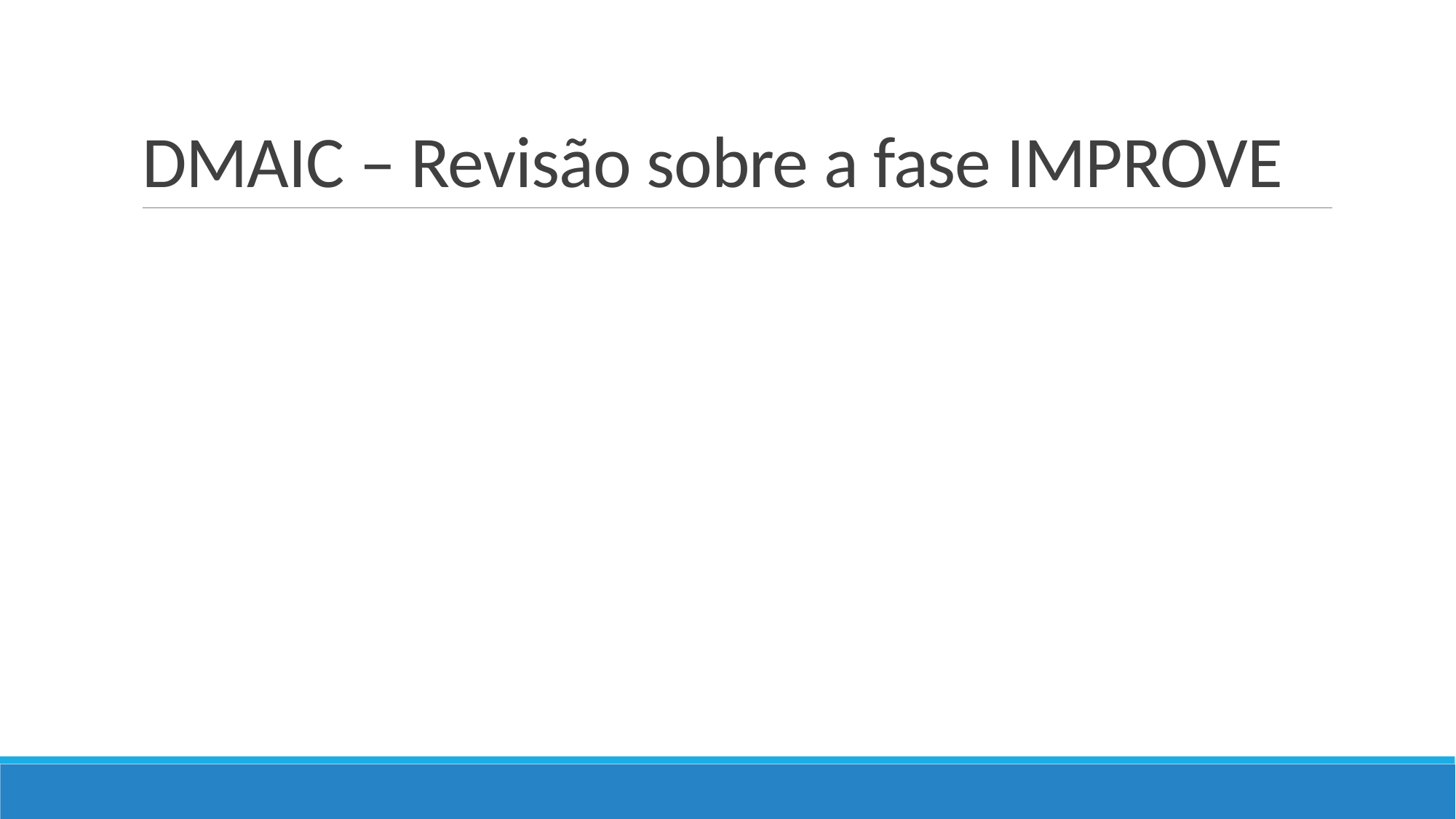

# DMAIC – Revisão sobre a fase IMPROVE